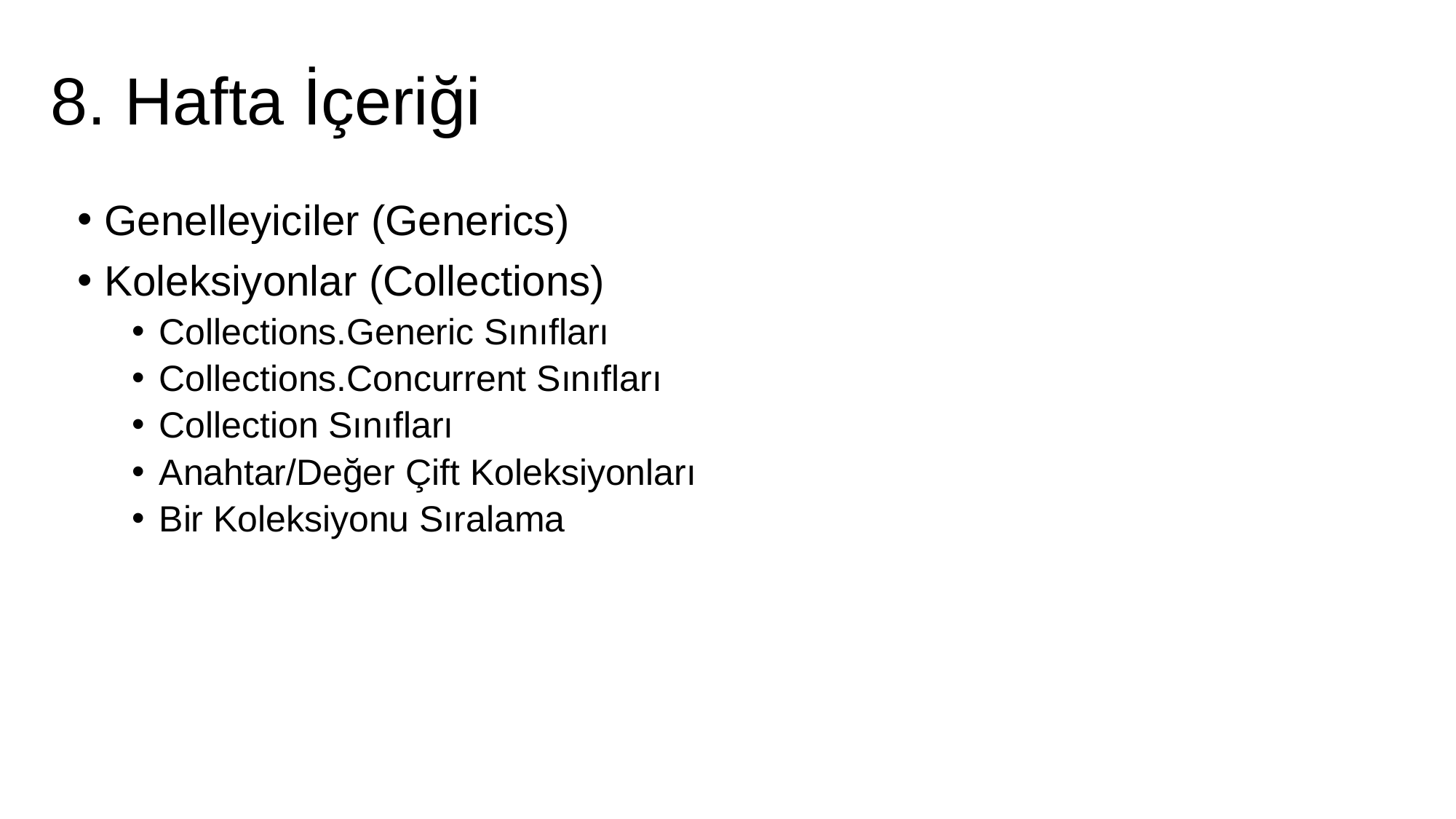

# 8. Hafta İçeriği
Genelleyiciler (Generics)
Koleksiyonlar (Collections)
Collections.Generic Sınıfları
Collections.Concurrent Sınıfları
Collection Sınıfları
Anahtar/Değer Çift Koleksiyonları
Bir Koleksiyonu Sıralama

15.04.2018
2